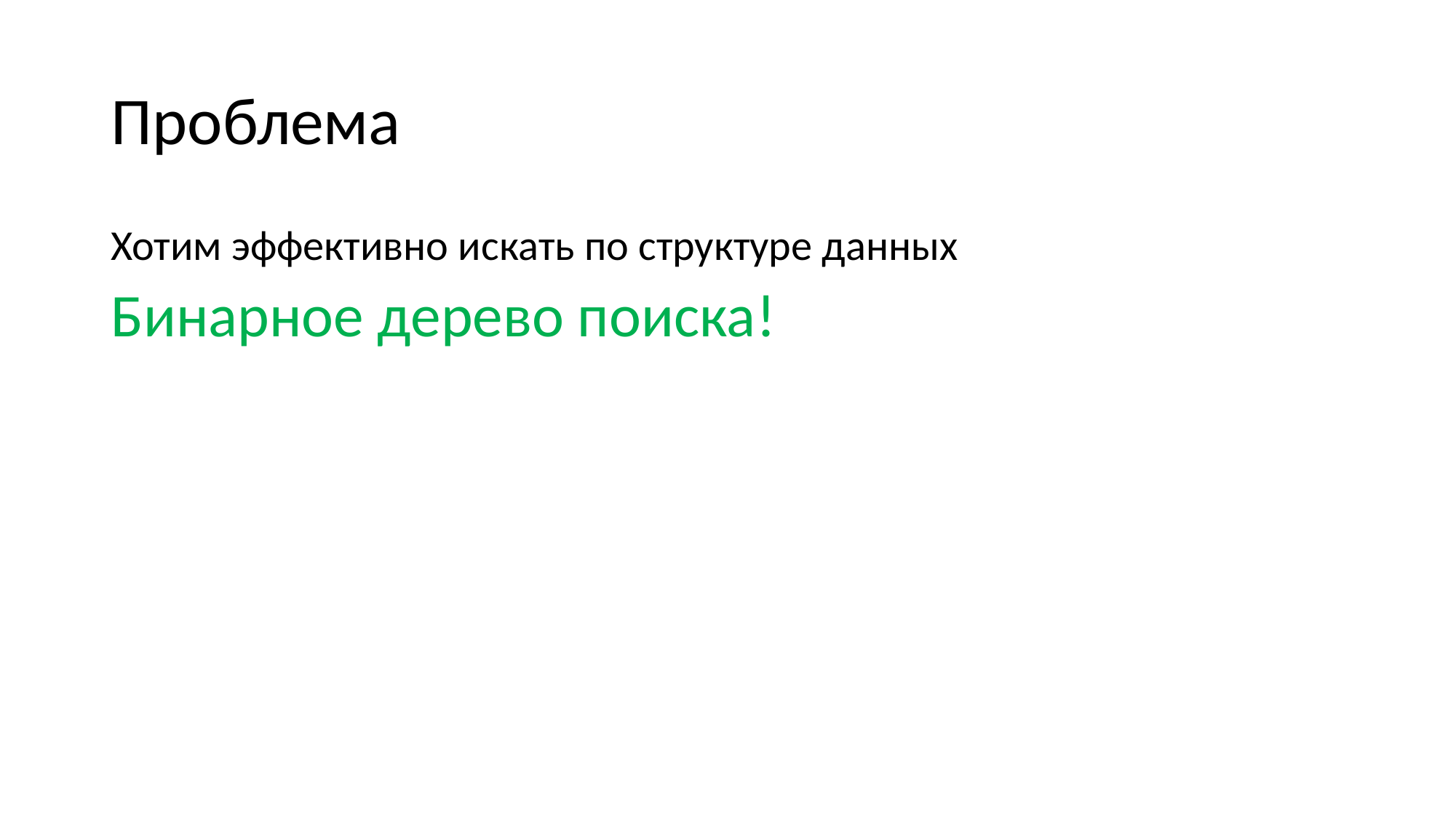

# Проблема
Хотим эффективно искать по структуре данных
Бинарное дерево поиска!